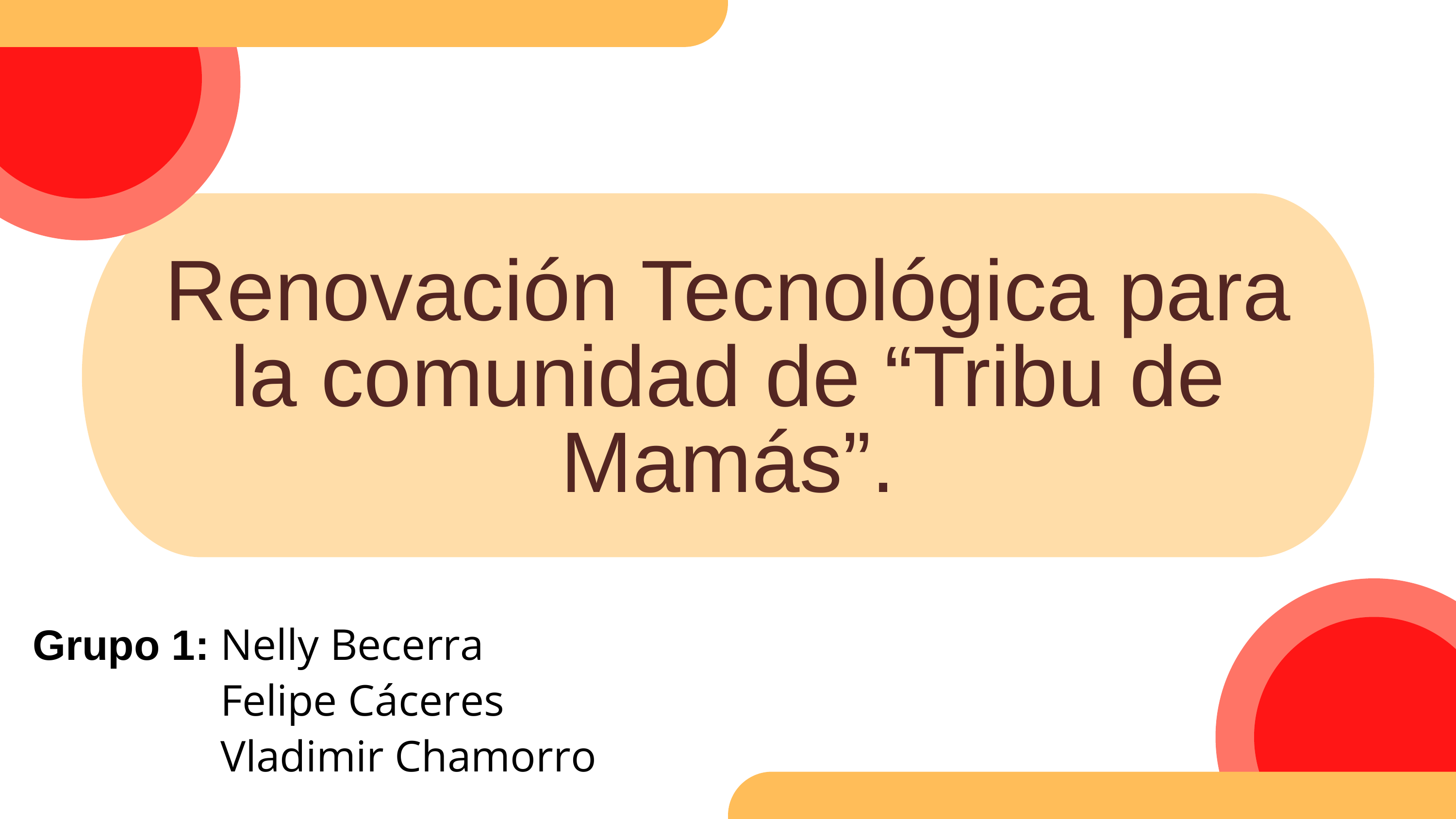

Renovación Tecnológica para la comunidad de “Tribu de Mamás”.

Grupo 1: Nelly Becerra
                 Felipe Cáceres
                 Vladimir Chamorro